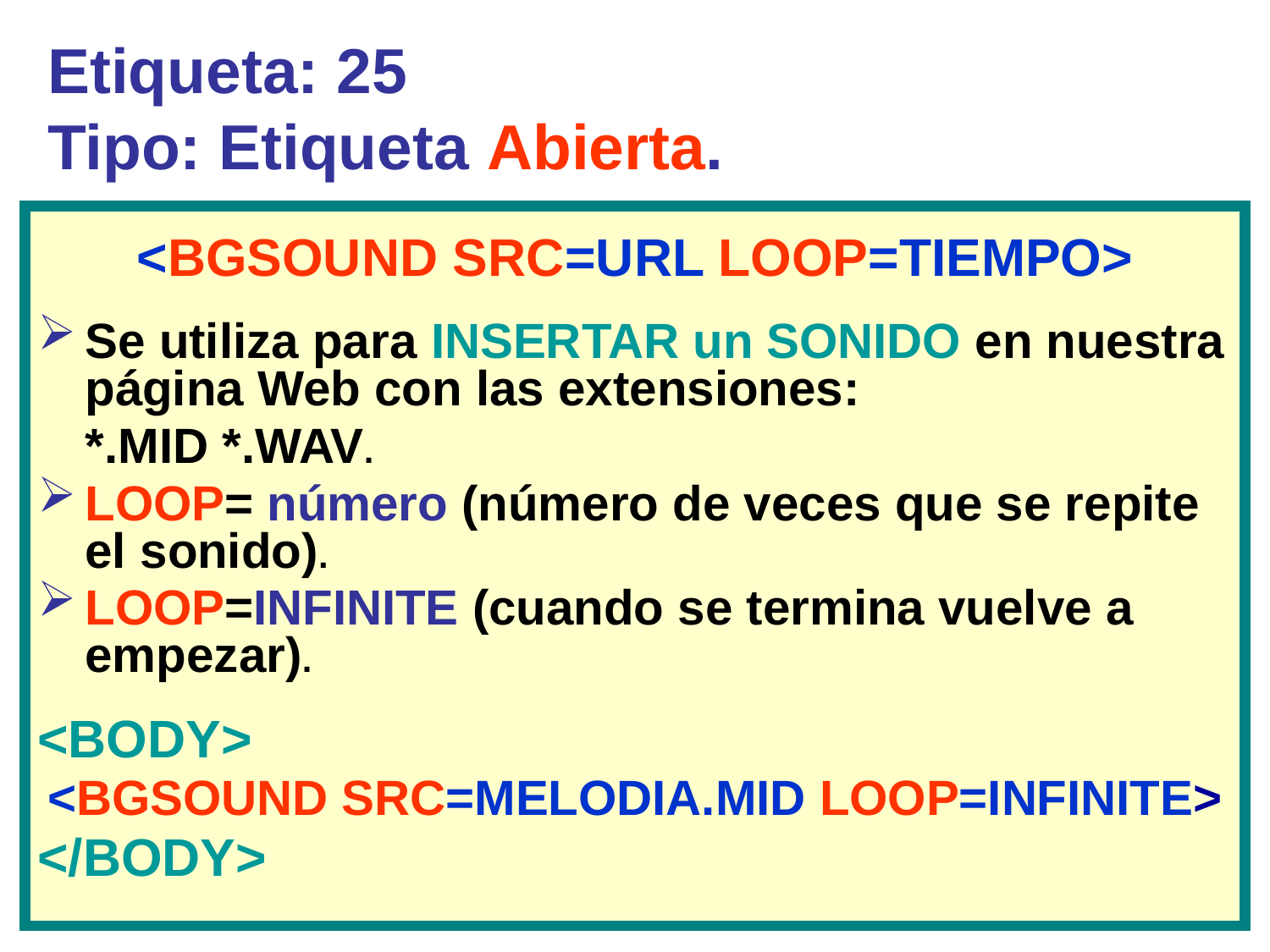

# Etiqueta: 25 Tipo: Etiqueta Abierta.

<BGSOUND SRC=URL LOOP=TIEMPO>

Se utiliza para INSERTAR un SONIDO en nuestra página Web con las extensiones:
	*.MID *.WAV.
LOOP= número (número de veces que se repite el sonido).
LOOP=INFINITE (cuando se termina vuelve a empezar).

<BODY>
<BGSOUND SRC=MELODIA.MID LOOP=INFINITE>
</BODY>